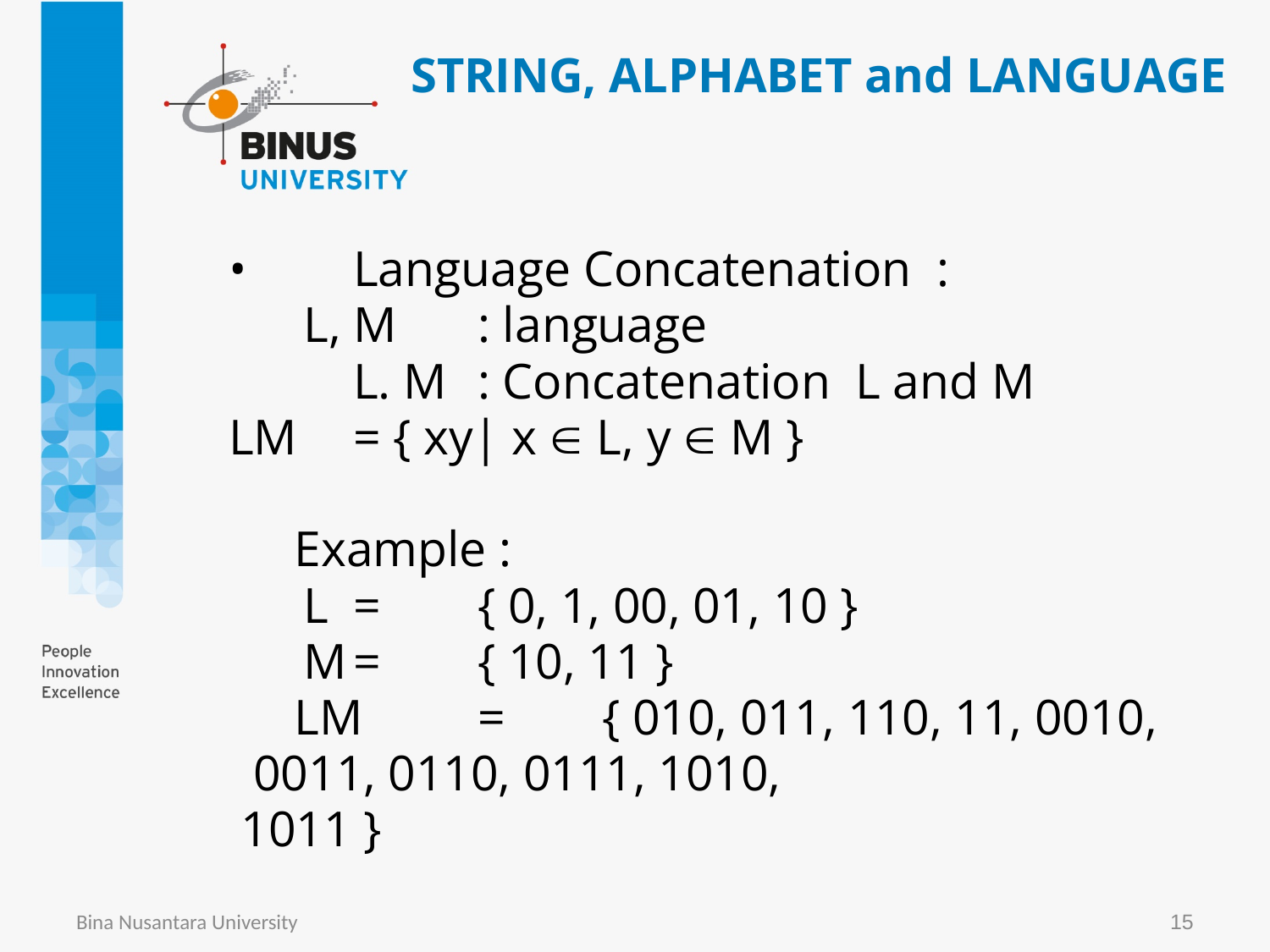

# STRING, ALPHABET and LANGUAGE
	•	Language Concatenation  :
	      L, M	: language
	 	L. M	: Concatenation  L and M
		LM	= { xy| x ∈ L, y ∈ M }

         Example :
	      L	=	{ 0, 1, 00, 01, 10 }
	      M	=	{ 10, 11 }
         LM	=	{ 010, 011, 110, 11, 0010,
				  0011, 0110, 0111, 1010,
				 1011 }

Bina Nusantara University
15